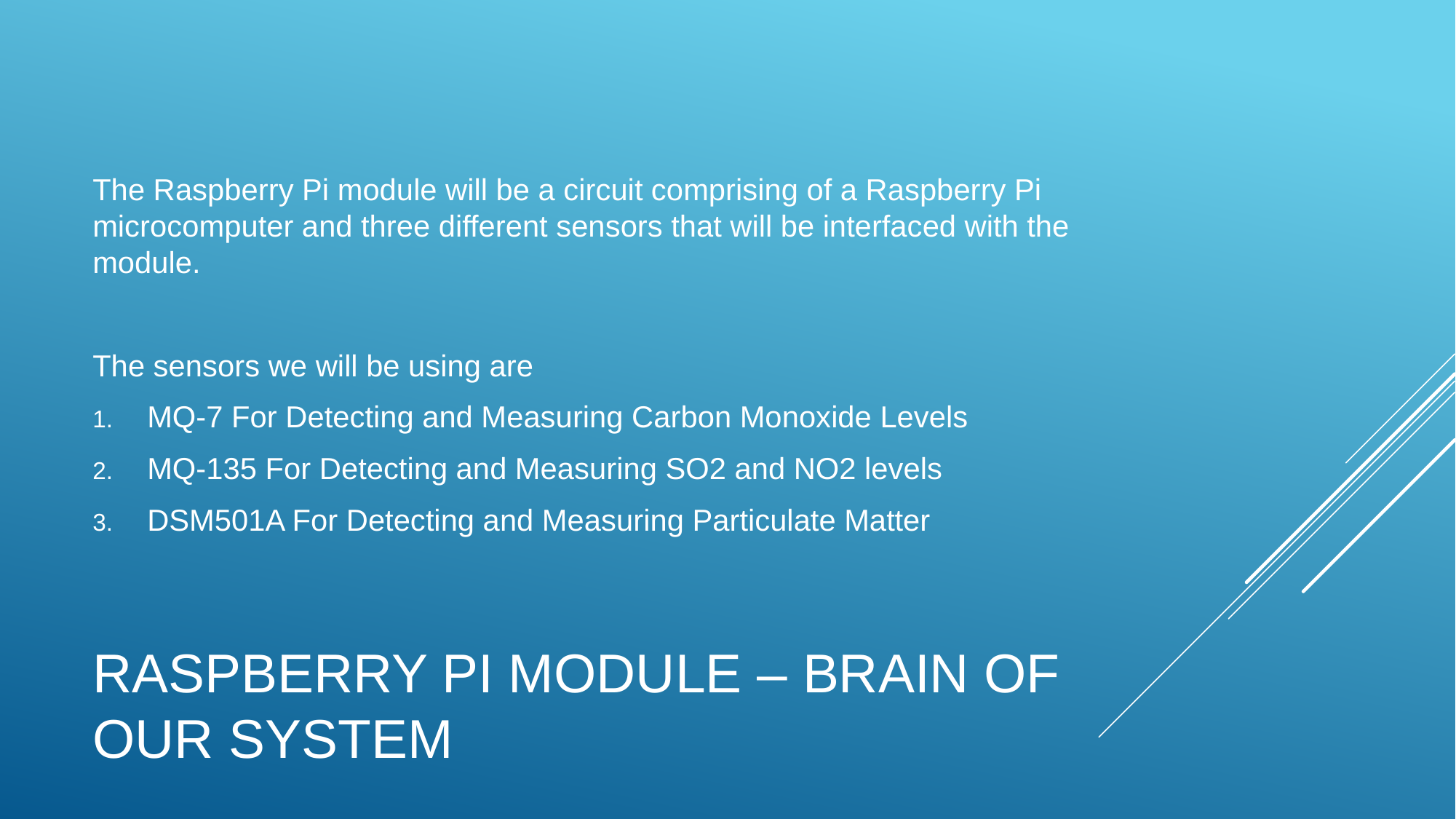

The Raspberry Pi module will be a circuit comprising of a Raspberry Pi microcomputer and three different sensors that will be interfaced with the module.

The sensors we will be using are
MQ-7 For Detecting and Measuring Carbon Monoxide Levels
MQ-135 For Detecting and Measuring SO2 and NO2 levels
DSM501A For Detecting and Measuring Particulate Matter
# Raspberry pi module – brain of our system